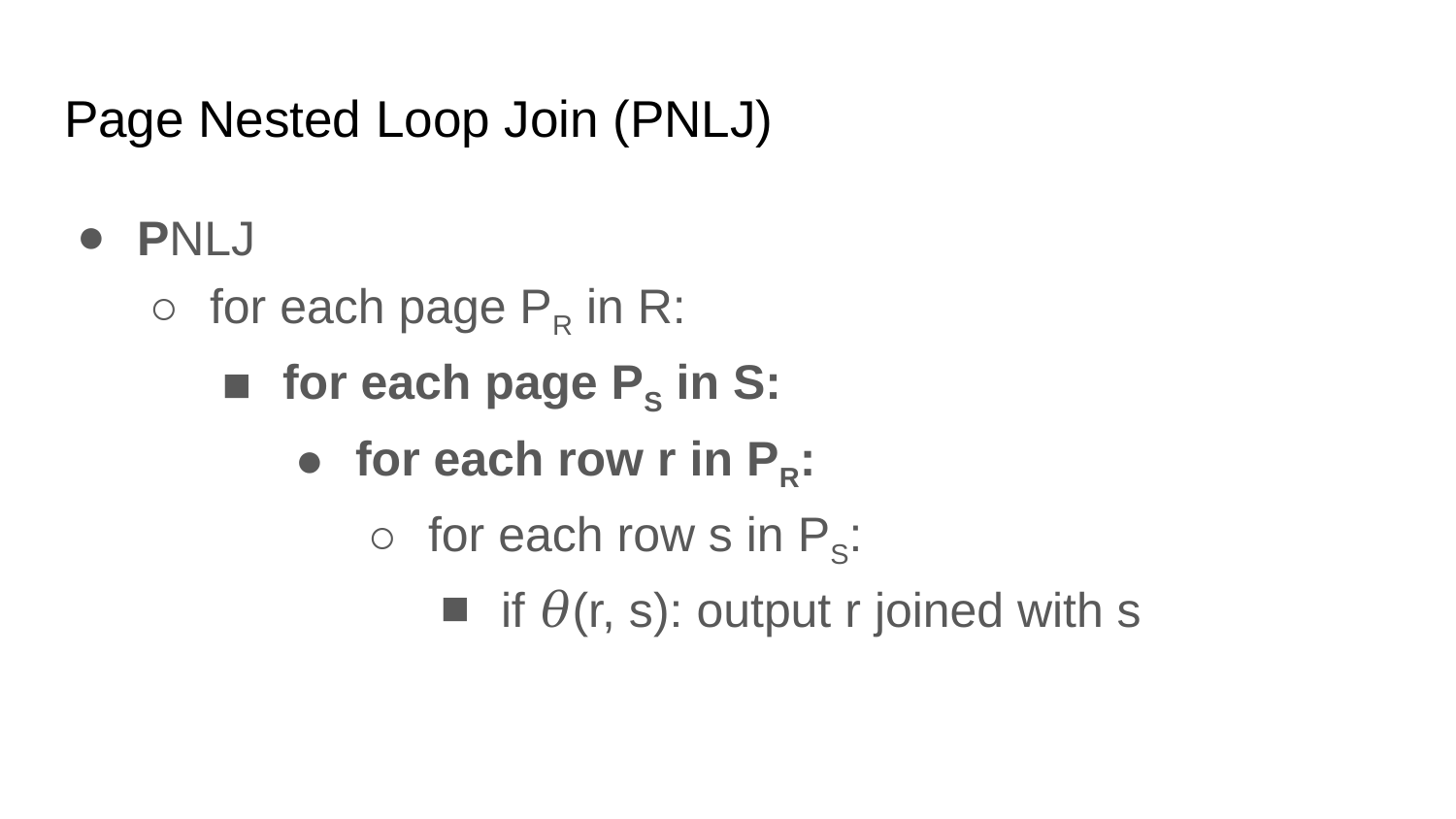

# Page Nested Loop Join (PNLJ)

PNLJ
for each page PR in R:
for each page PS in S:
for each row r in PR:
for each row s in PS:
if 𝜃(r, s): output r joined with s